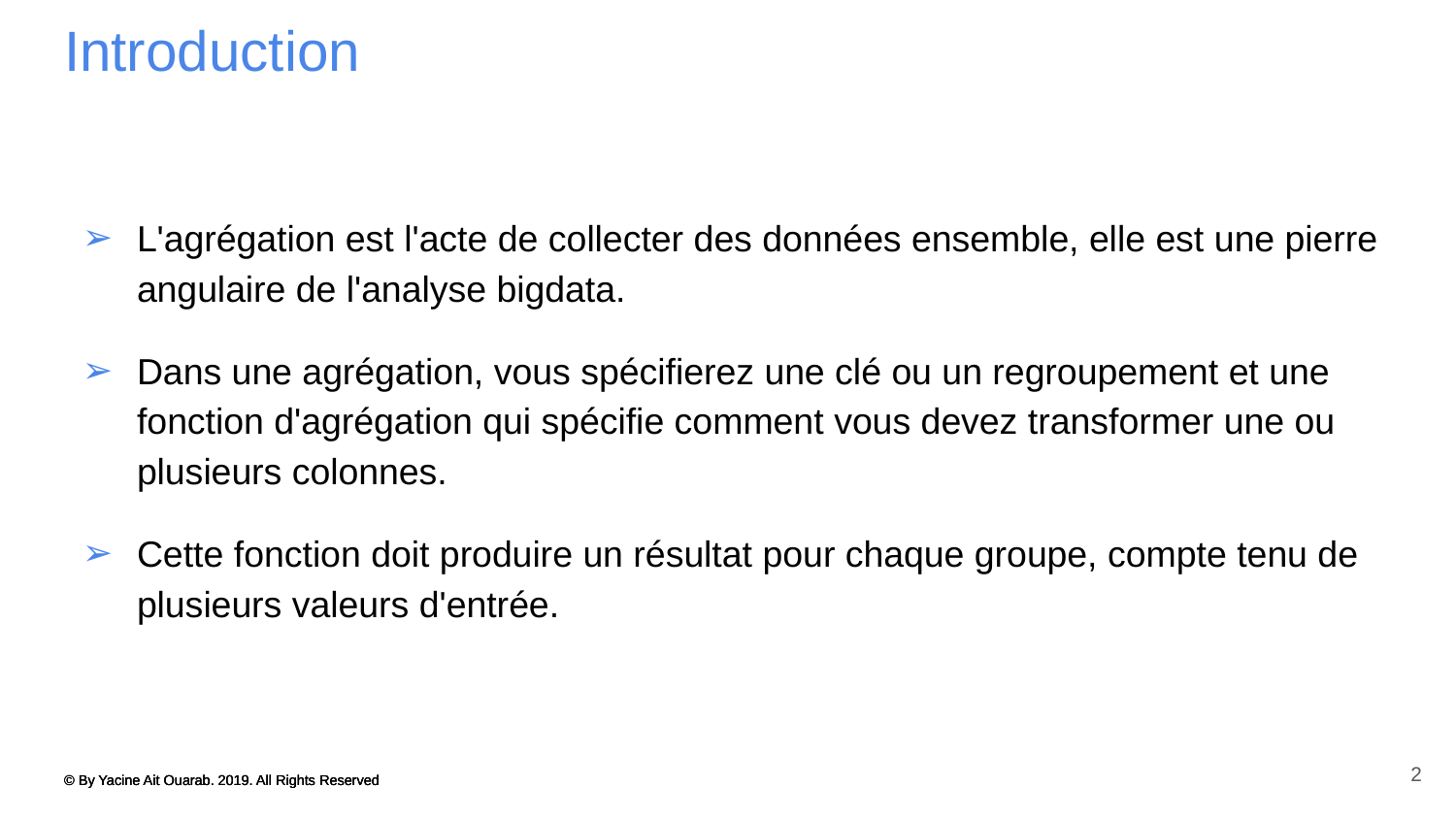

# Introduction

L'agrégation est l'acte de collecter des données ensemble, elle est une pierre angulaire de l'analyse bigdata.
Dans une agrégation, vous spécifierez une clé ou un regroupement et une fonction d'agrégation qui spécifie comment vous devez transformer une ou plusieurs colonnes.
Cette fonction doit produire un résultat pour chaque groupe, compte tenu de plusieurs valeurs d'entrée.
2